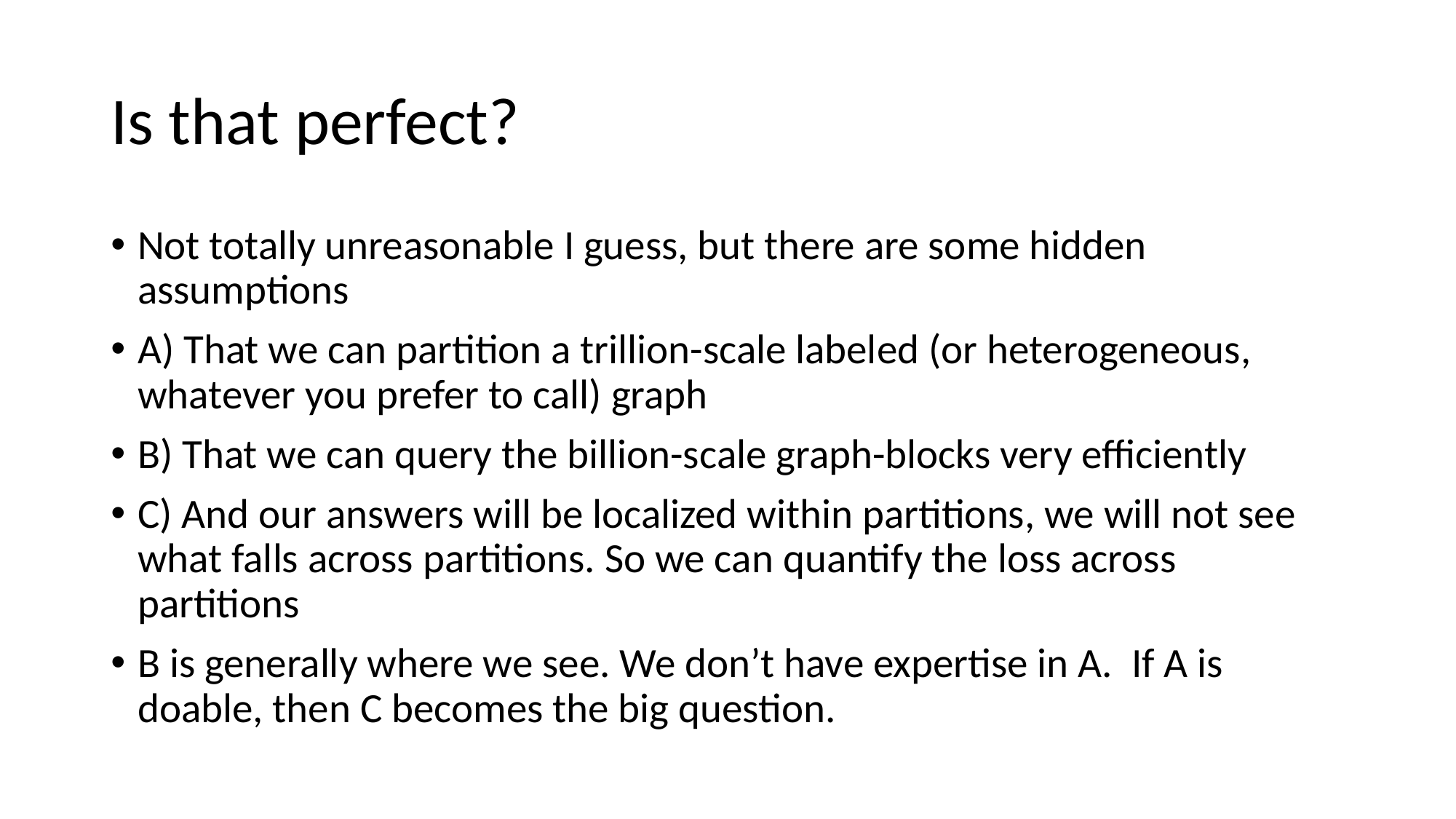

# Is that perfect?
Not totally unreasonable I guess, but there are some hidden assumptions
A) That we can partition a trillion-scale labeled (or heterogeneous, whatever you prefer to call) graph
B) That we can query the billion-scale graph-blocks very efficiently
C) And our answers will be localized within partitions, we will not see what falls across partitions. So we can quantify the loss across partitions
B is generally where we see. We don’t have expertise in A.  If A is doable, then C becomes the big question.